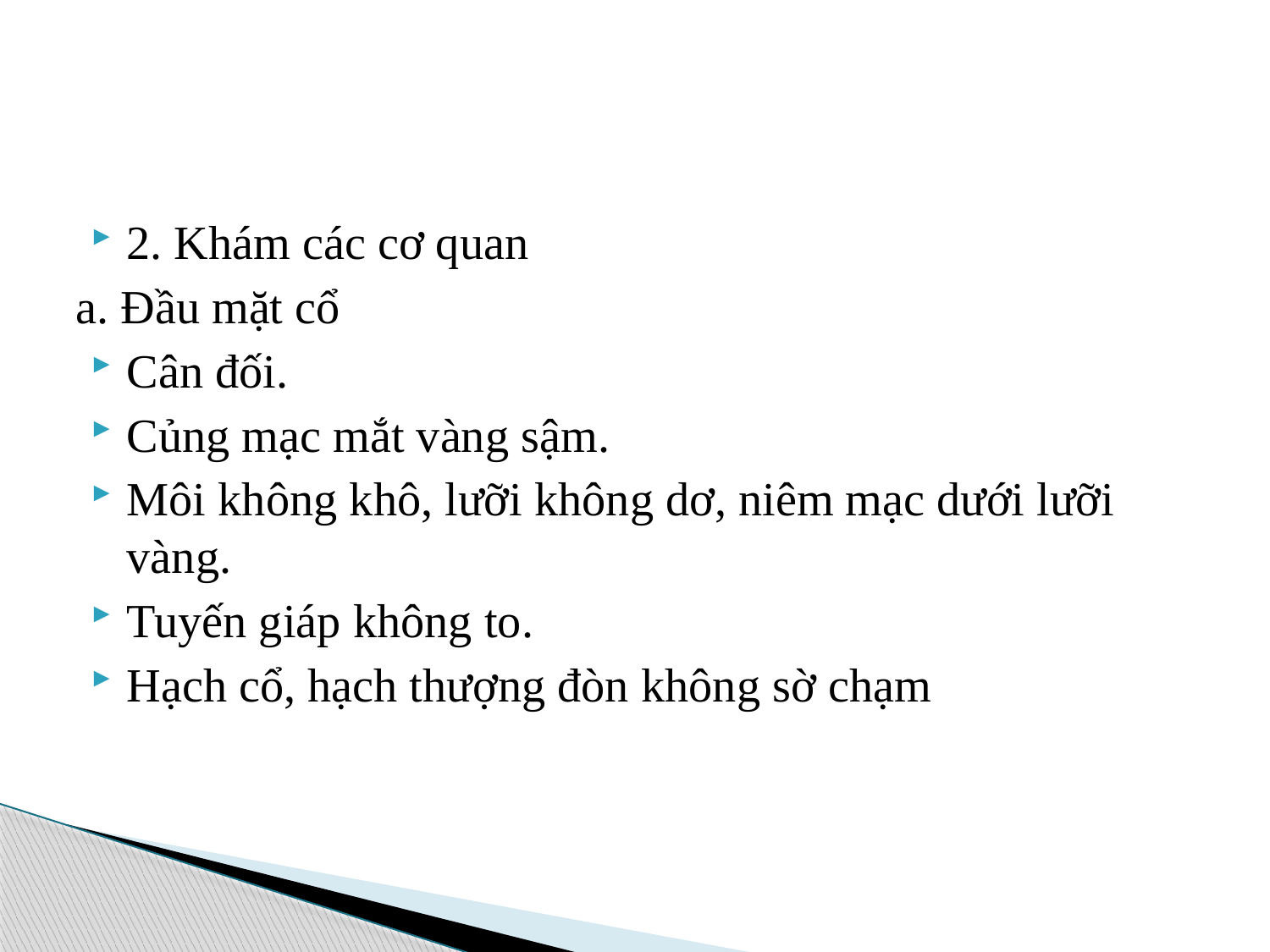

#
2. Khám các cơ quan
a. Đầu mặt cổ
Cân đối.
Củng mạc mắt vàng sậm.
Môi không khô, lưỡi không dơ, niêm mạc dưới lưỡi vàng.
Tuyến giáp không to.
Hạch cổ, hạch thượng đòn không sờ chạm